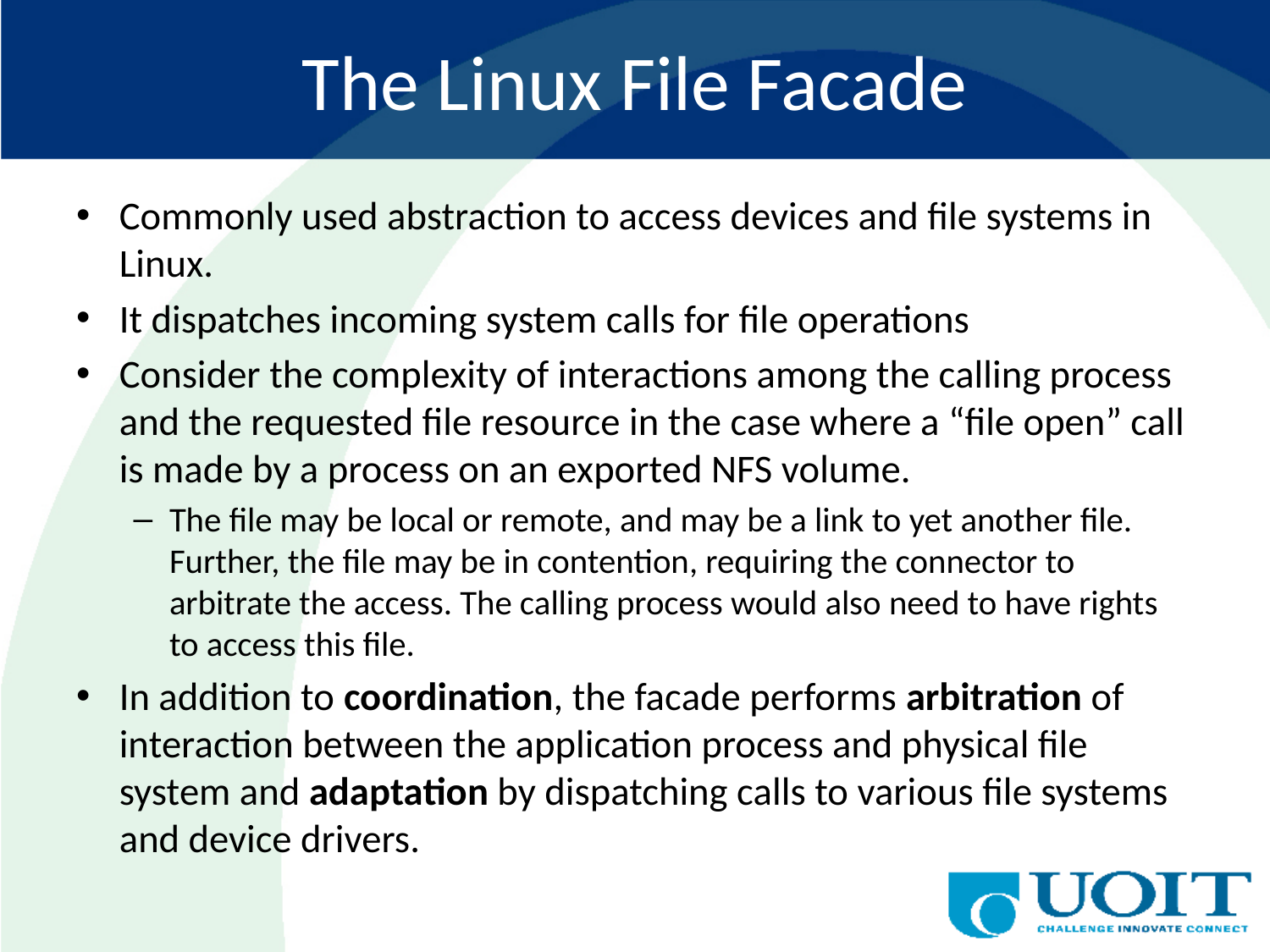

# The Linux File Facade
Commonly used abstraction to access devices and file systems in Linux.
It dispatches incoming system calls for file operations
Consider the complexity of interactions among the calling process and the requested file resource in the case where a “file open” call is made by a process on an exported NFS volume.
The file may be local or remote, and may be a link to yet another file. Further, the file may be in contention, requiring the connector to arbitrate the access. The calling process would also need to have rights to access this file.
In addition to coordination, the facade performs arbitration of interaction between the application process and physical file system and adaptation by dispatching calls to various file systems and device drivers.